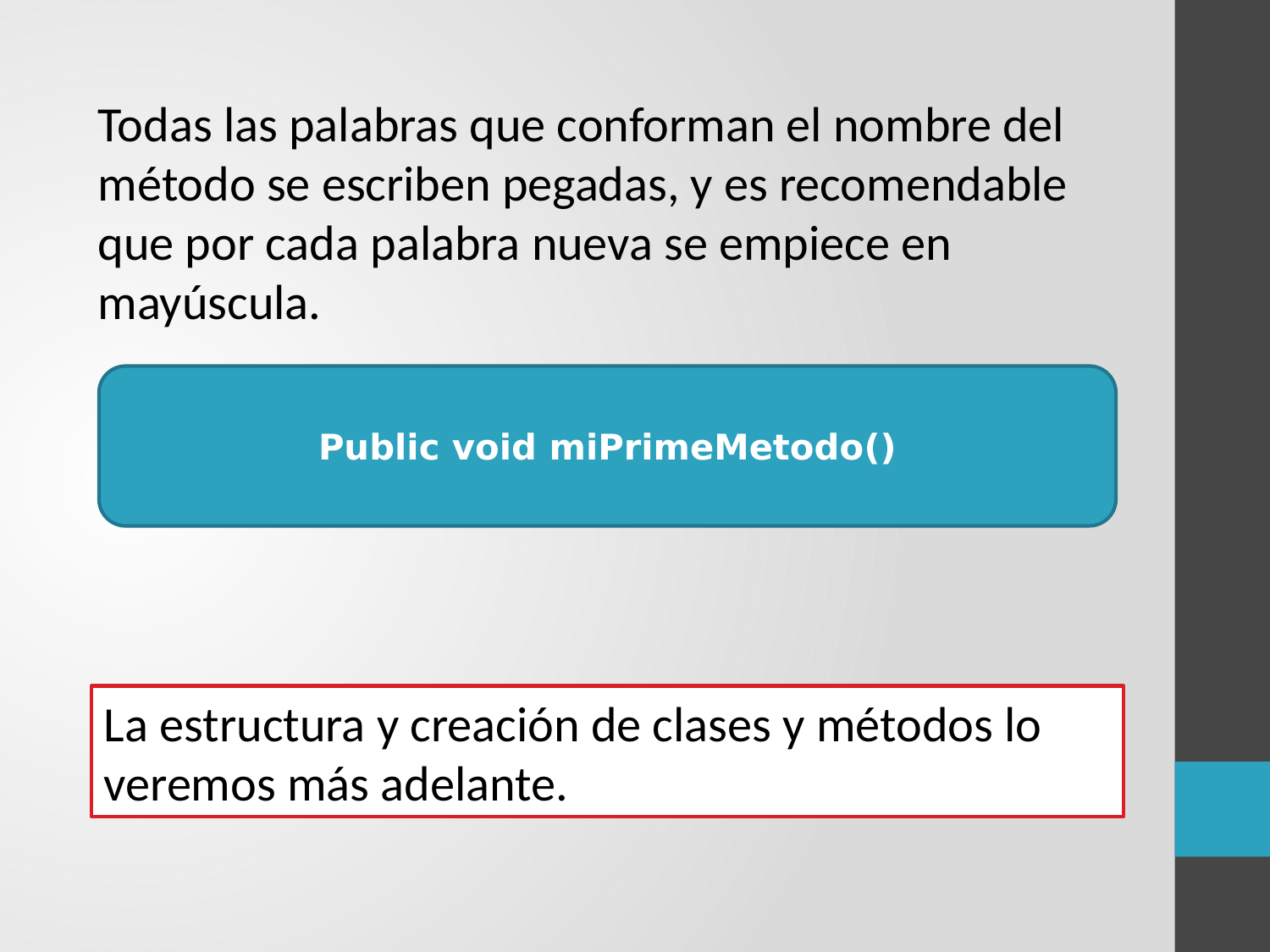

Todas las palabras que conforman el nombre del método se escriben pegadas, y es recomendable que por cada palabra nueva se empiece en mayúscula.
Public void miPrimeMetodo()
La estructura y creación de clases y métodos lo veremos más adelante.